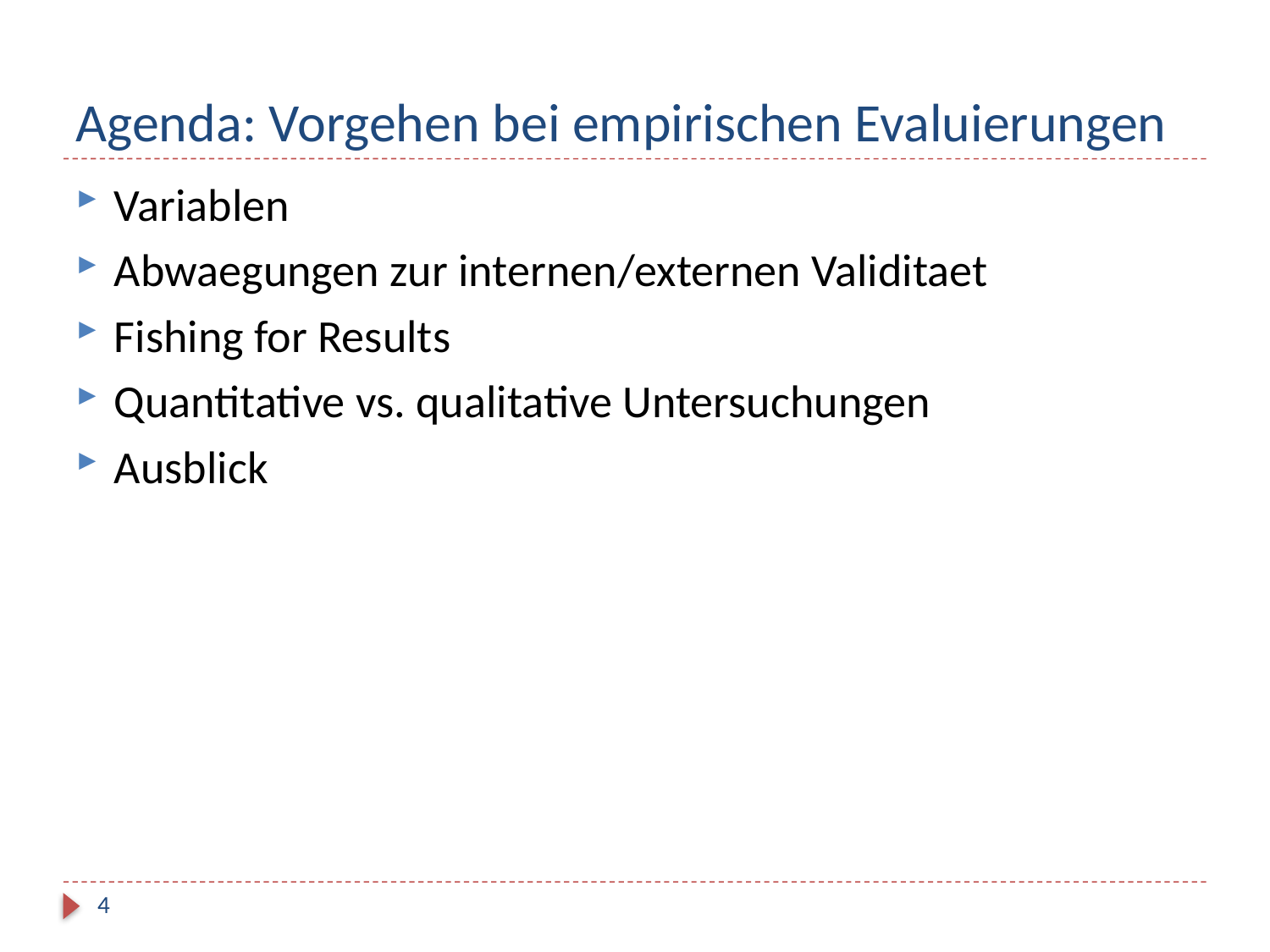

# Agenda: Vorgehen bei empirischen Evaluierungen
Variablen
Abwaegungen zur internen/externen Validitaet
Fishing for Results
Quantitative vs. qualitative Untersuchungen
Ausblick
4